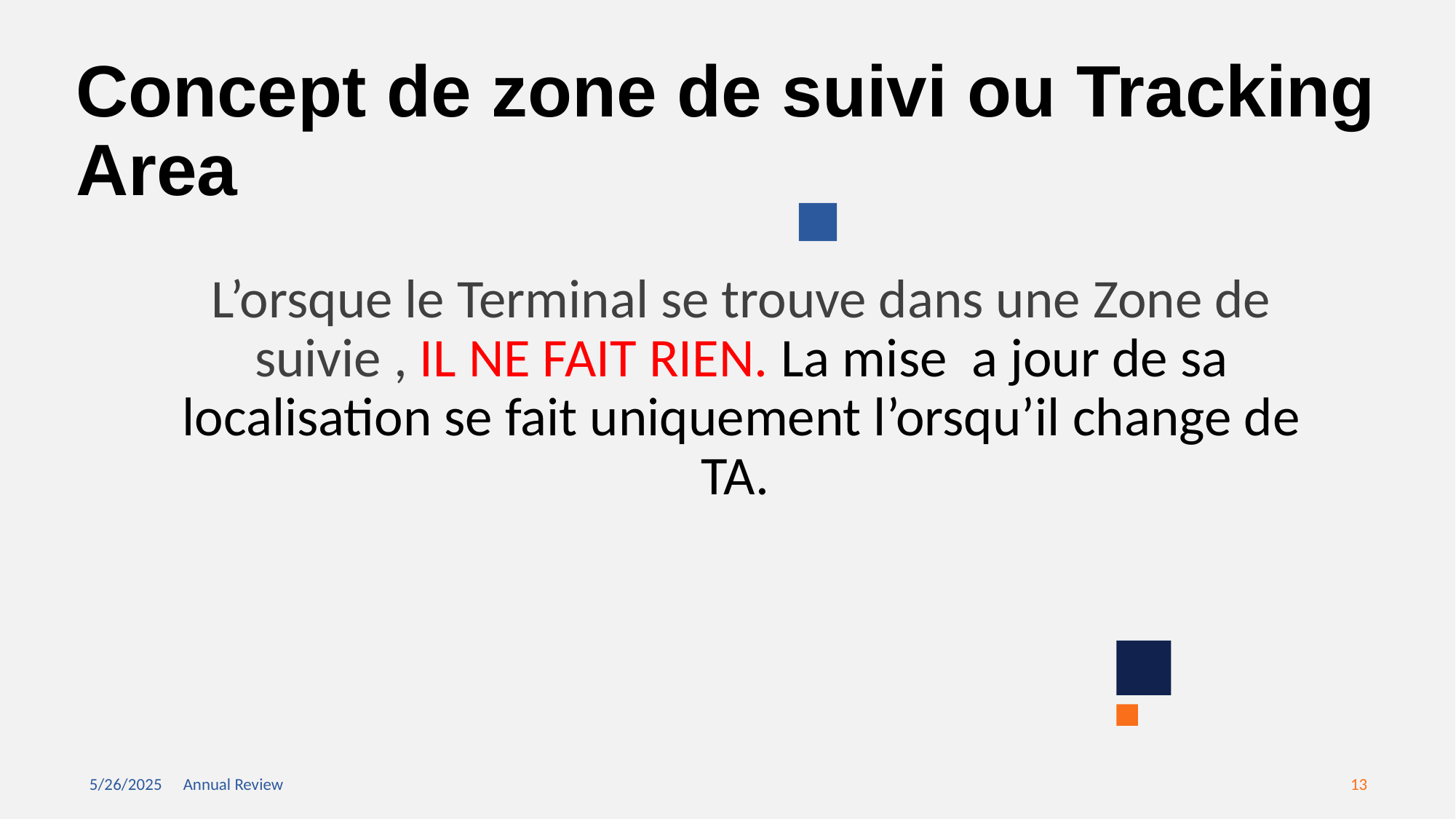

# Concept de zone de suivi ou Tracking Area
L’orsque le Terminal se trouve dans une Zone de suivie , IL NE FAIT RIEN. La mise  a jour de sa localisation se fait uniquement l’orsqu’il change de TA.